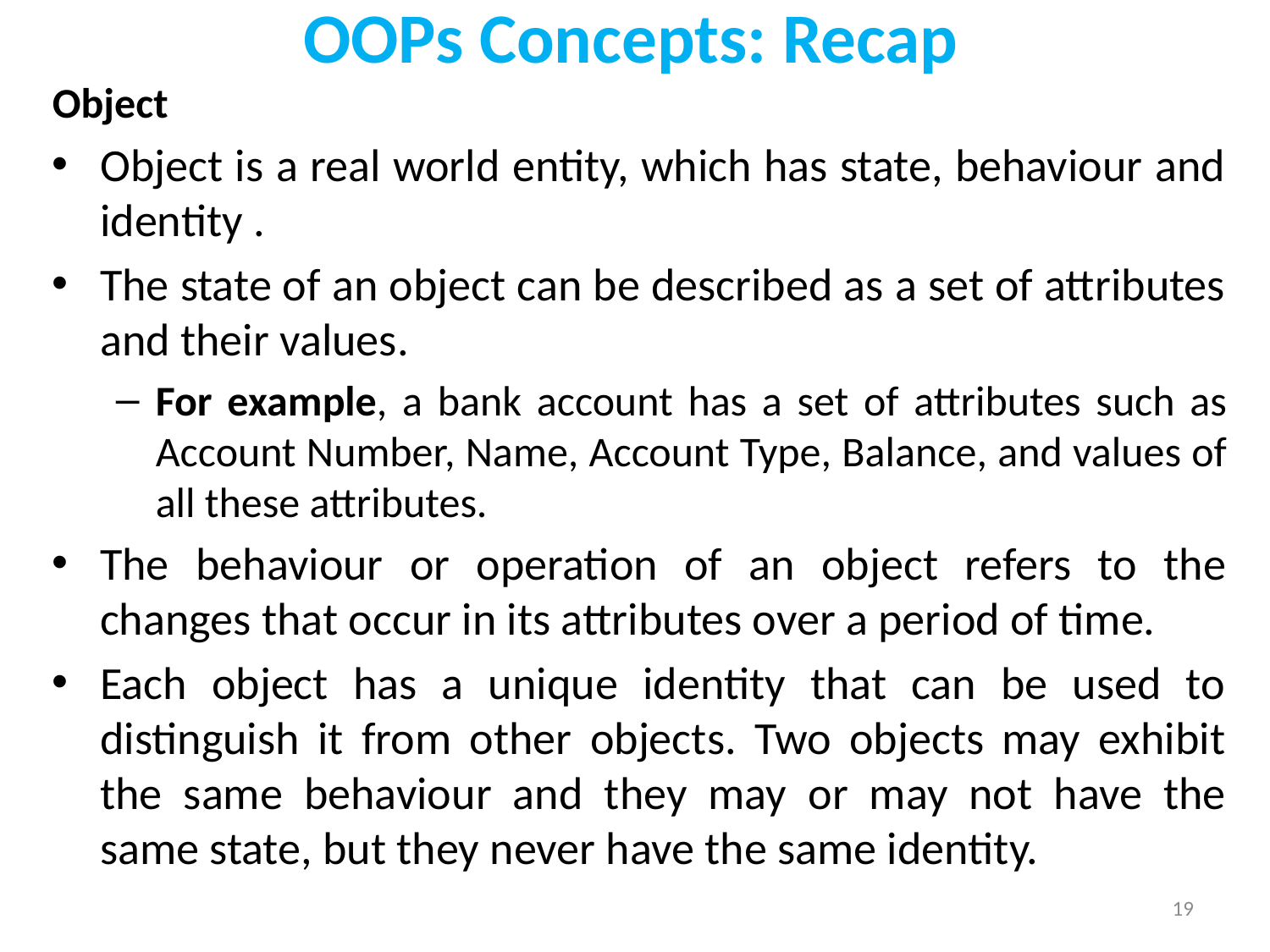

# OOPs Concepts: Recap
Object
Object is a real world entity, which has state, behaviour and identity .
The state of an object can be described as a set of attributes and their values.
For example, a bank account has a set of attributes such as Account Number, Name, Account Type, Balance, and values of all these attributes.
The behaviour or operation of an object refers to the changes that occur in its attributes over a period of time.
Each object has a unique identity that can be used to distinguish it from other objects. Two objects may exhibit the same behaviour and they may or may not have the same state, but they never have the same identity.

19